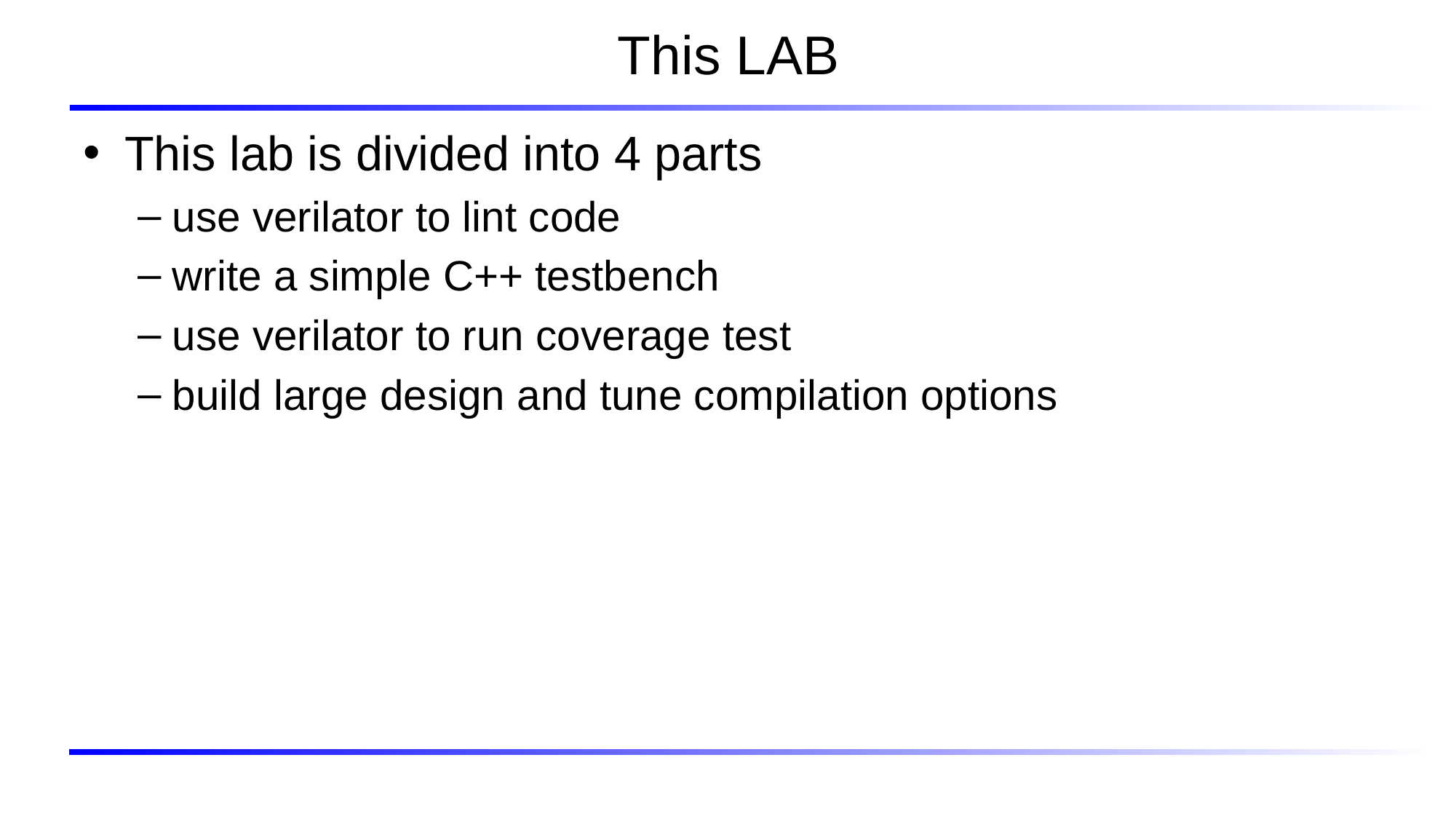

# This LAB
This lab is divided into 4 parts
use verilator to lint code
write a simple C++ testbench
use verilator to run coverage test
build large design and tune compilation options